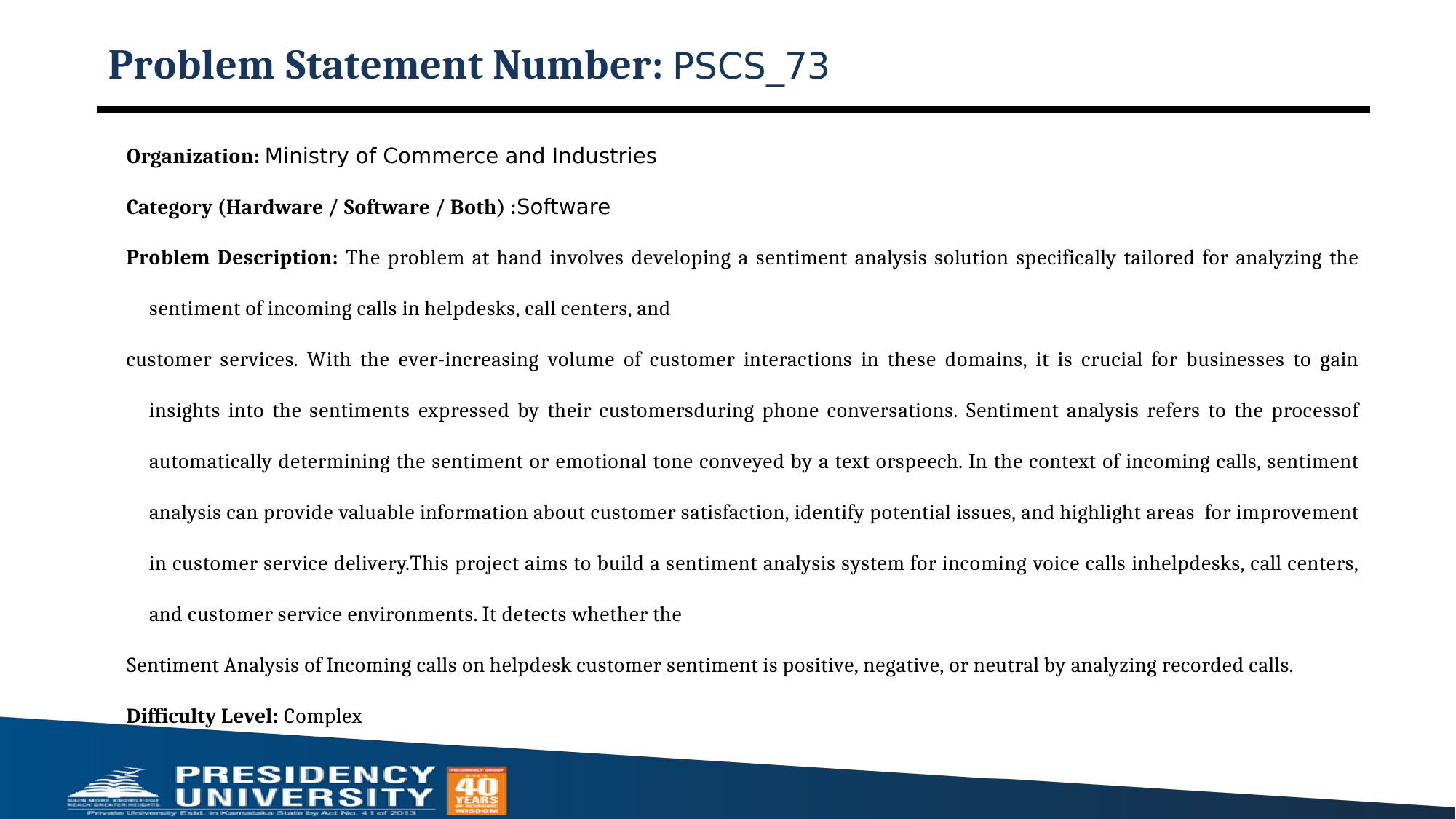

# Problem Statement Number: PSCS_73
Organization: Ministry of Commerce and Industries
Category (Hardware / Software / Both) :Software
Problem Description: The problem at hand involves developing a sentiment analysis solution specifically tailored for analyzing the sentiment of incoming calls in helpdesks, call centers, and
customer services. With the ever-increasing volume of customer interactions in these domains, it is crucial for businesses to gain insights into the sentiments expressed by their customersduring phone conversations. Sentiment analysis refers to the processof automatically determining the sentiment or emotional tone conveyed by a text orspeech. In the context of incoming calls, sentiment analysis can provide valuable information about customer satisfaction, identify potential issues, and highlight areas  for improvement in customer service delivery.This project aims to build a sentiment analysis system for incoming voice calls inhelpdesks, call centers, and customer service environments. It detects whether the
Sentiment Analysis of Incoming calls on helpdesk customer sentiment is positive, negative, or neutral by analyzing recorded calls.
Difficulty Level: Complex